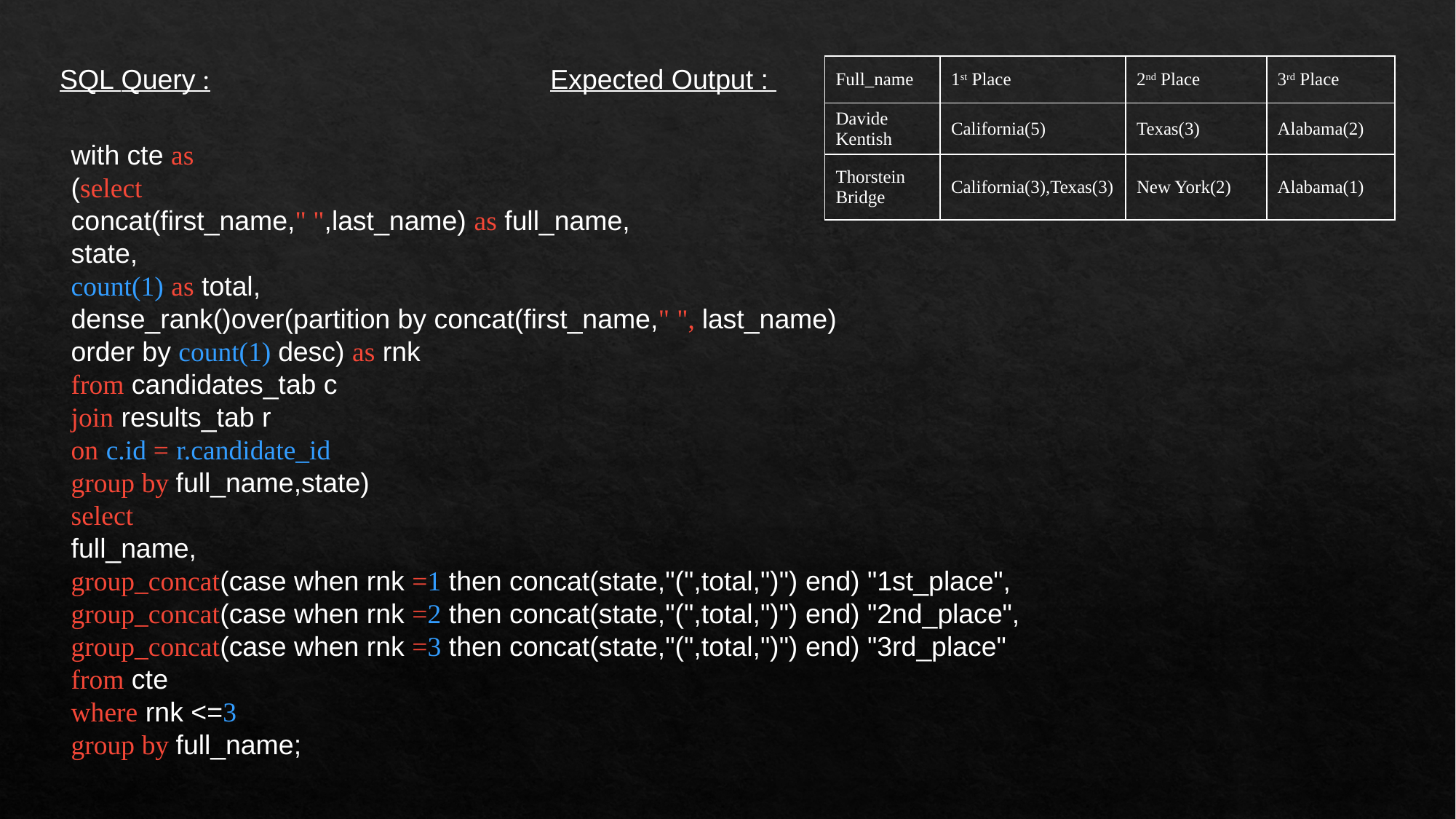

SQL Query :
Expected Output :
| Full\_name | 1st Place | 2nd Place | 3rd Place |
| --- | --- | --- | --- |
| Davide Kentish | California(5) | Texas(3) | Alabama(2) |
| Thorstein Bridge | California(3),Texas(3) | New York(2) | Alabama(1) |
with cte as
(select
concat(first_name," ",last_name) as full_name,
state,
count(1) as total,
dense_rank()over(partition by concat(first_name," ", last_name)
order by count(1) desc) as rnk
from candidates_tab c
join results_tab r
on c.id = r.candidate_id
group by full_name,state)
select
full_name,
group_concat(case when rnk =1 then concat(state,"(",total,")") end) "1st_place",
group_concat(case when rnk =2 then concat(state,"(",total,")") end) "2nd_place",
group_concat(case when rnk =3 then concat(state,"(",total,")") end) "3rd_place"
from cte
where rnk <=3
group by full_name;